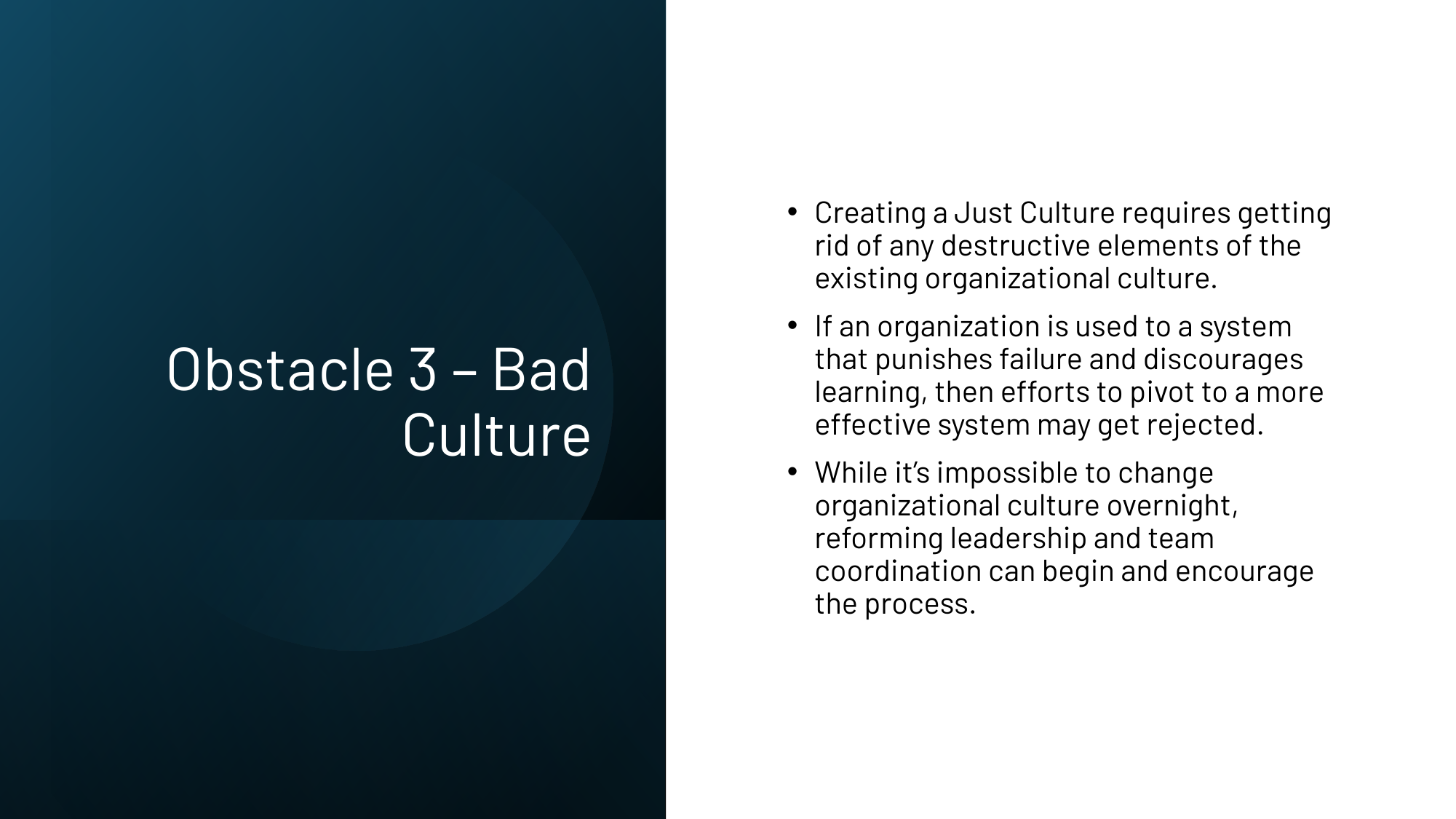

# Obstacle 3 – Bad Culture

Creating a Just Culture requires getting rid of any destructive elements of the existing organizational culture.
If an organization is used to a system that punishes failure and discourages learning, then efforts to pivot to a more effective system may get rejected.
While it’s impossible to change organizational culture overnight, reforming leadership and team coordination can begin and encourage the process.